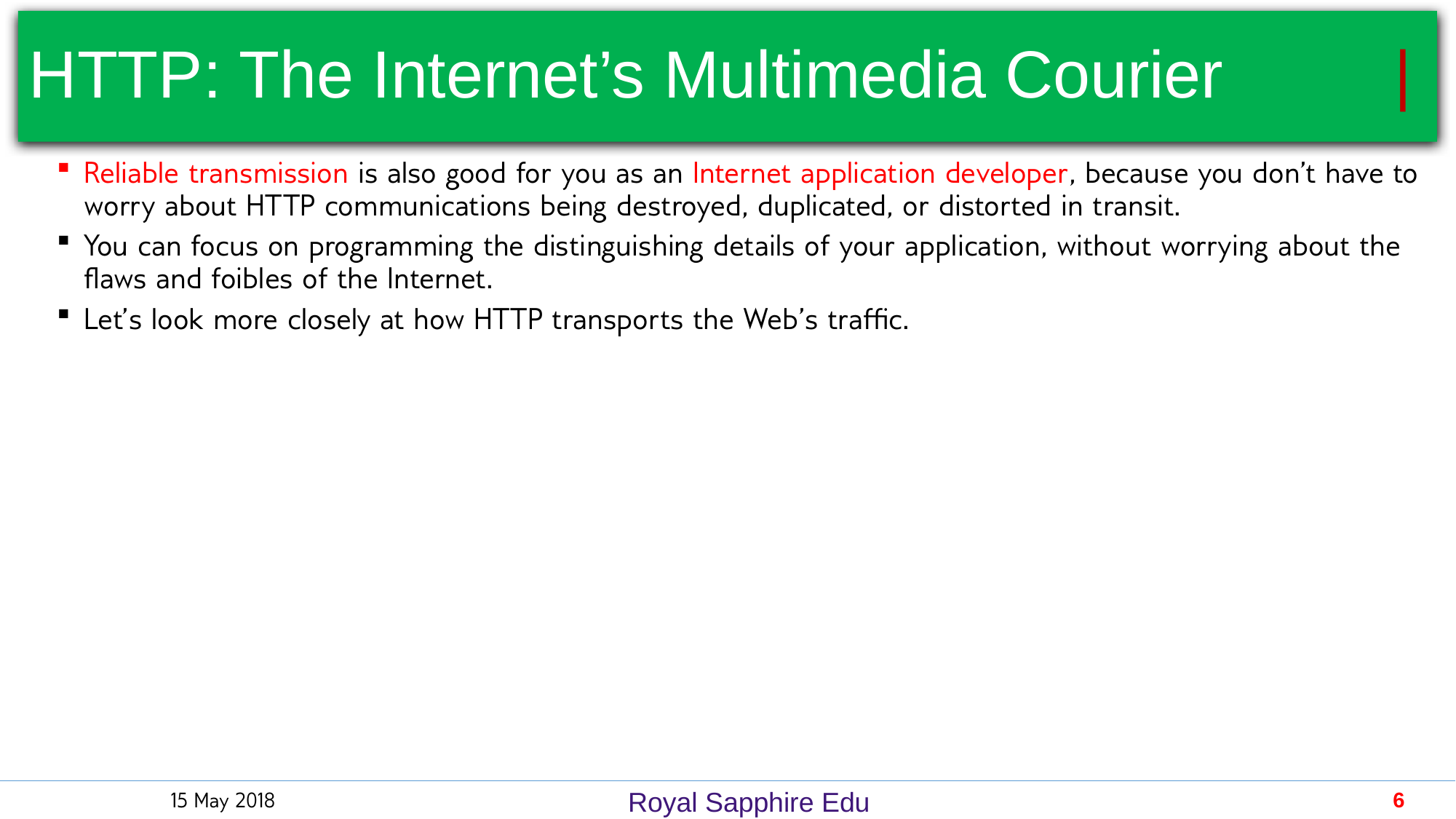

# HTTP: The Internet’s Multimedia Courier		   |
Reliable transmission is also good for you as an Internet application developer, because you don’t have to worry about HTTP communications being destroyed, duplicated, or distorted in transit.
You can focus on programming the distinguishing details of your application, without worrying about the flaws and foibles of the Internet.
Let’s look more closely at how HTTP transports the Web’s traffic.
15 May 2018
6